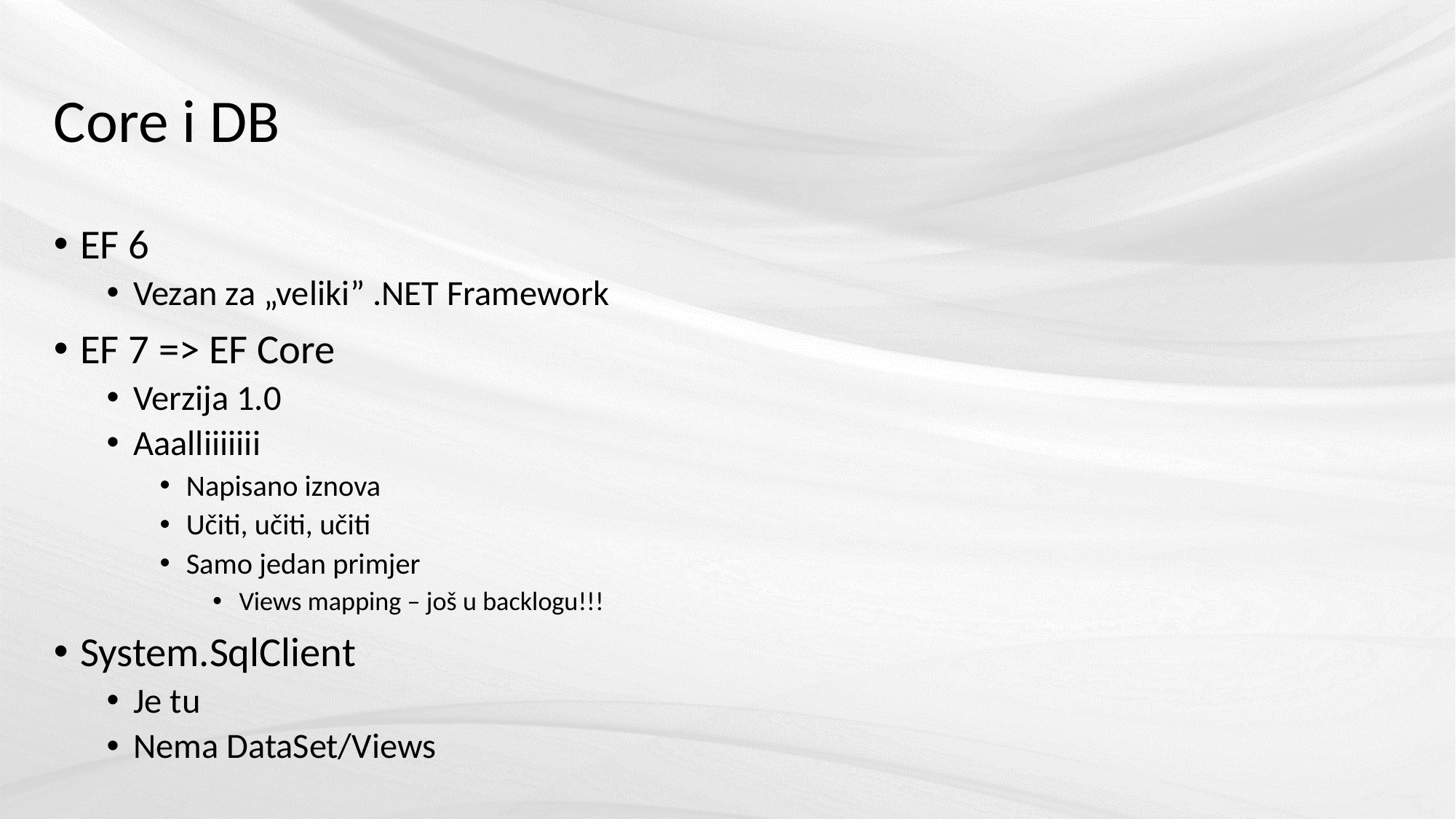

# Core i DB
EF 6
Vezan za „veliki” .NET Framework
EF 7 => EF Core
Verzija 1.0
Aaalliiiiiii
Napisano iznova
Učiti, učiti, učiti
Samo jedan primjer
Views mapping – još u backlogu!!!
System.SqlClient
Je tu
Nema DataSet/Views